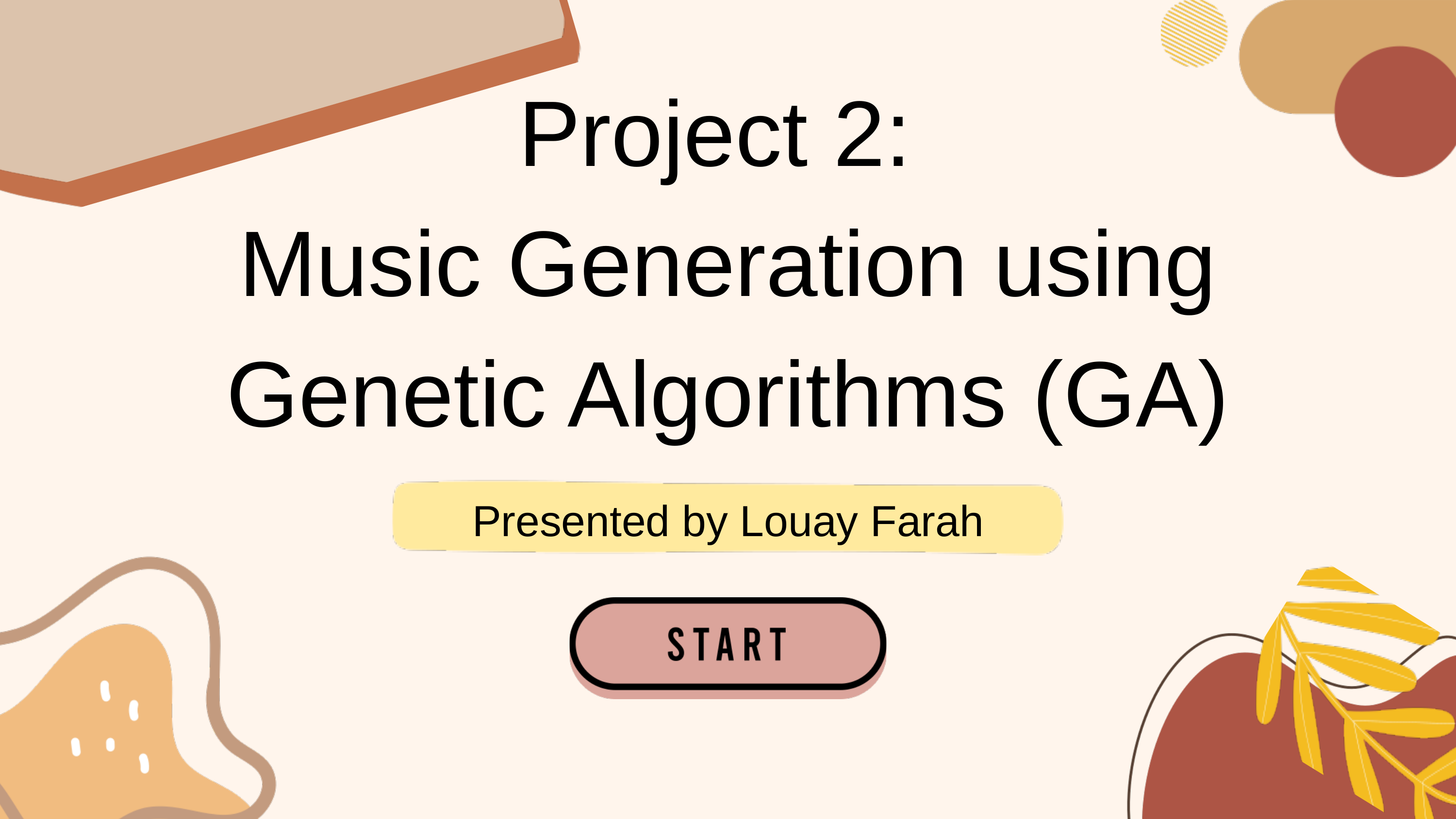

Project 2:
Music Generation using Genetic Algorithms (GA)

Presented by Louay Farah